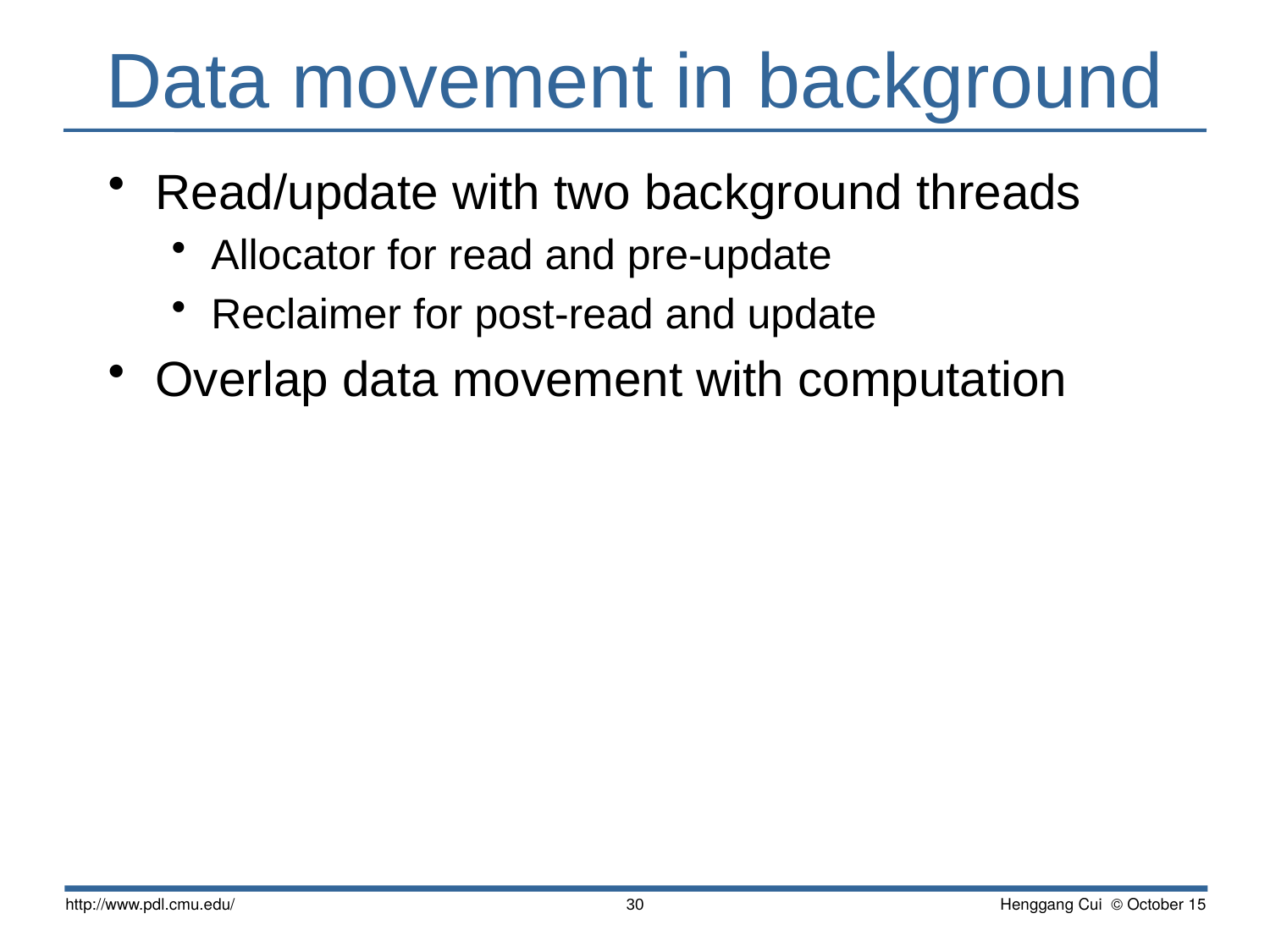

# Data movement in background
Read/update with two background threads
Allocator for read and pre-update
Reclaimer for post-read and update
Overlap data movement with computation
http://www.pdl.cmu.edu/
30
   Henggang Cui  © October 15